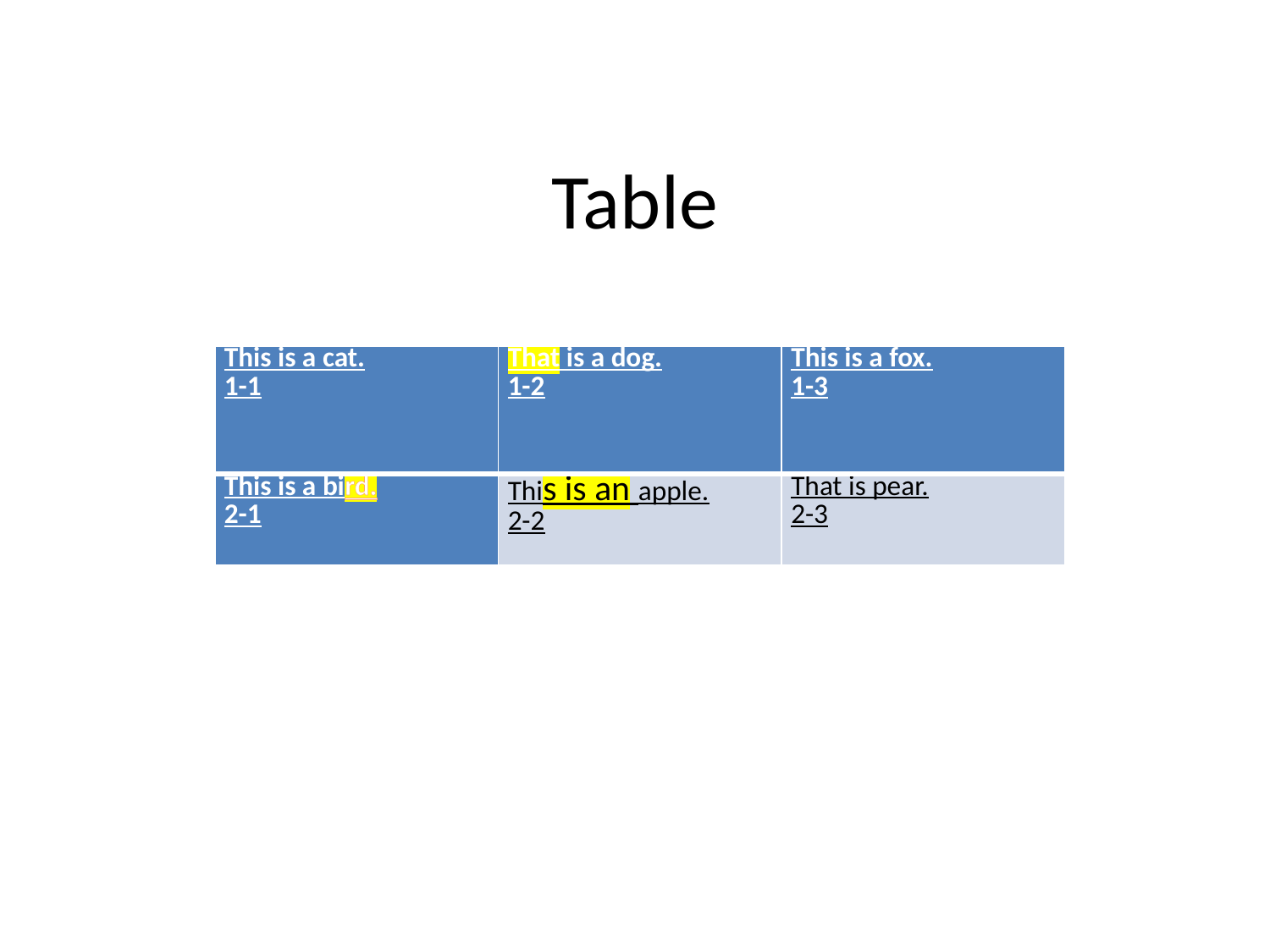

# Table
| This is a cat. 1-1 | That is a dog. 1-2 | This is a fox. 1-3 |
| --- | --- | --- |
| This is a bird. 2-1 | This is an apple. 2-2 | That is pear. 2-3 |